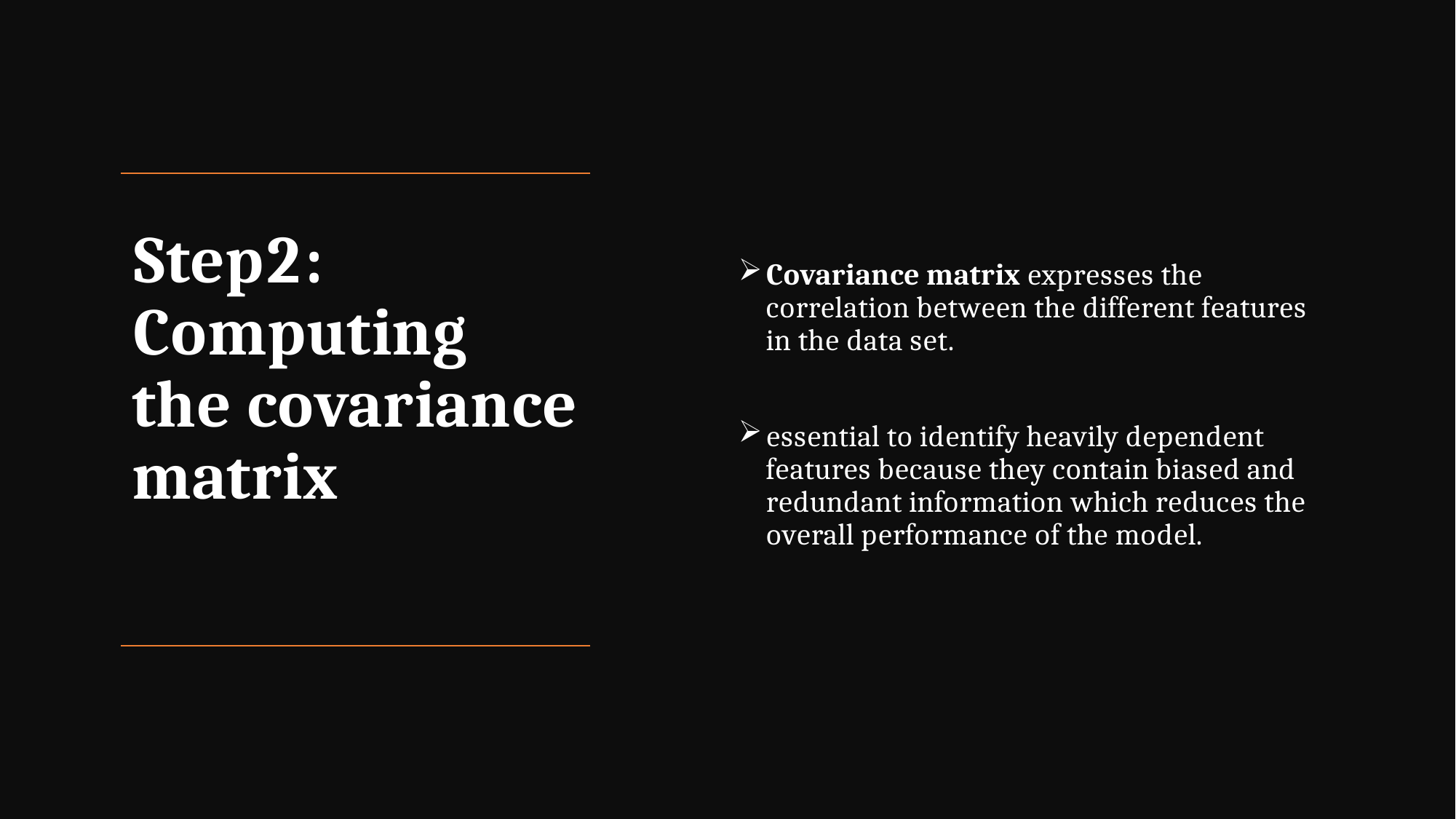

Covariance matrix expresses the correlation between the different features in the data set.

essential to identify heavily dependent features because they contain biased and redundant information which reduces the overall performance of the model.
# Step2: Computing the covariance matrix